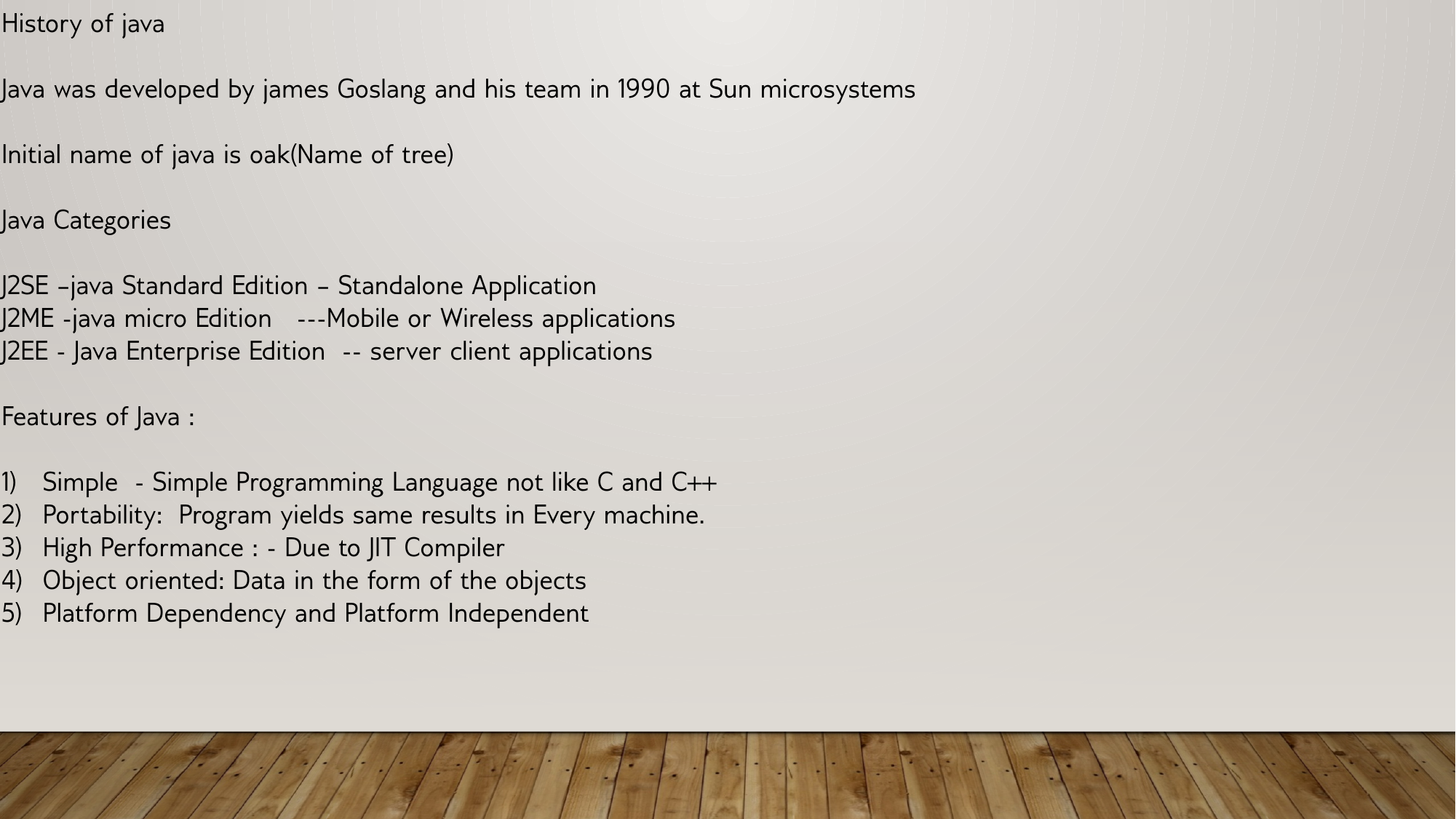

History of java

Java was developed by james Goslang and his team in 1990 at Sun microsystems

Initial name of java is oak(Name of tree)

Java Categories

J2SE –java Standard Edition – Standalone Application
J2ME -java micro Edition   ---Mobile or Wireless applications
J2EE - Java Enterprise Edition  -- server client applications

Features of Java :

Simple  - Simple Programming Language not like C and C++
Portability:  Program yields same results in Every machine.
High Performance : - Due to JIT Compiler
Object oriented: Data in the form of the objects
Platform Dependency and Platform Independent